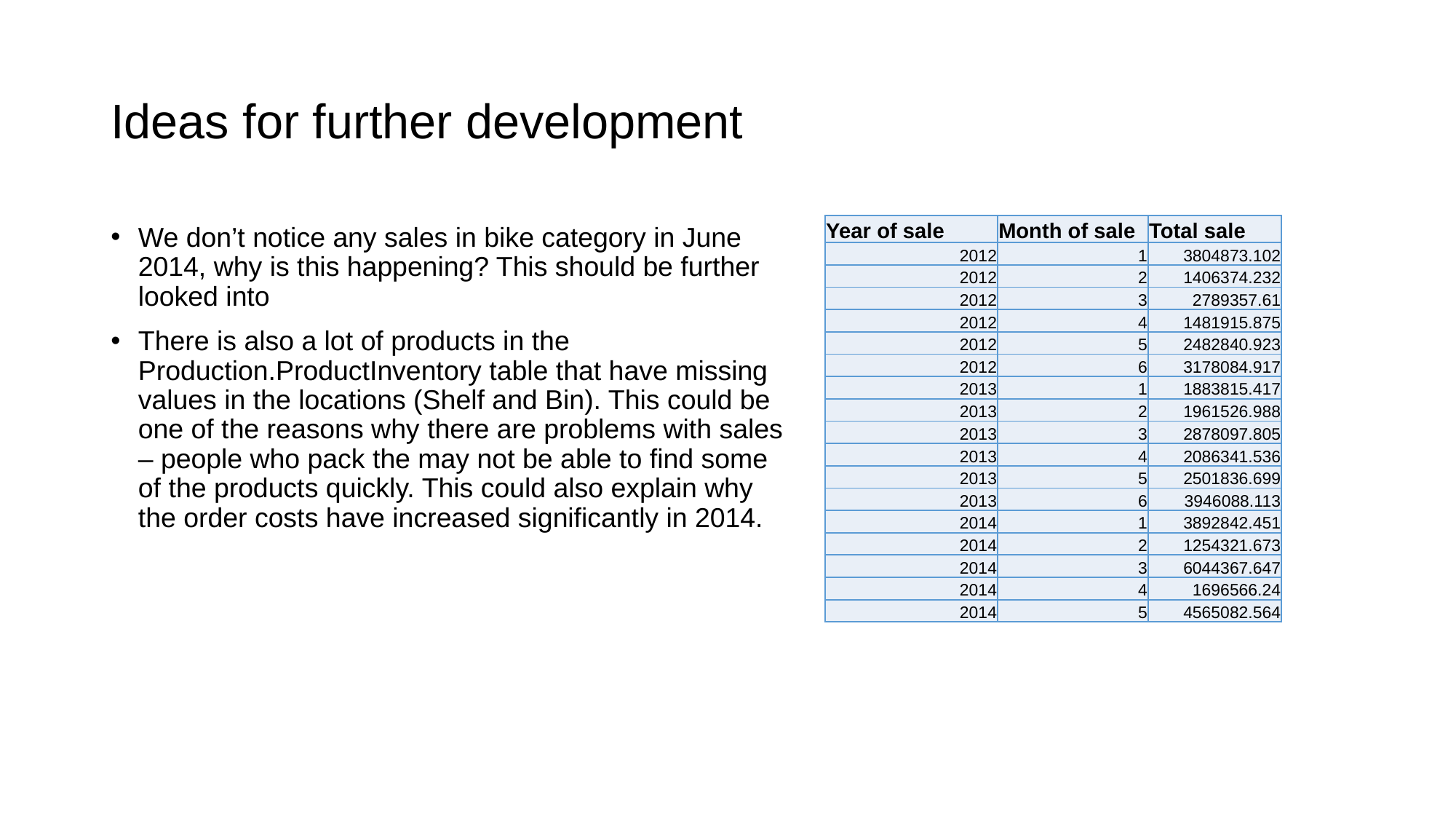

# Ideas for further development
| Year of sale | Month of sale | Total sale |
| --- | --- | --- |
| 2012 | 1 | 3804873.102 |
| 2012 | 2 | 1406374.232 |
| 2012 | 3 | 2789357.61 |
| 2012 | 4 | 1481915.875 |
| 2012 | 5 | 2482840.923 |
| 2012 | 6 | 3178084.917 |
| 2013 | 1 | 1883815.417 |
| 2013 | 2 | 1961526.988 |
| 2013 | 3 | 2878097.805 |
| 2013 | 4 | 2086341.536 |
| 2013 | 5 | 2501836.699 |
| 2013 | 6 | 3946088.113 |
| 2014 | 1 | 3892842.451 |
| 2014 | 2 | 1254321.673 |
| 2014 | 3 | 6044367.647 |
| 2014 | 4 | 1696566.24 |
| 2014 | 5 | 4565082.564 |
We don’t notice any sales in bike category in June 2014, why is this happening? This should be further looked into
There is also a lot of products in the Production.ProductInventory table that have missing values in the locations (Shelf and Bin). This could be one of the reasons why there are problems with sales – people who pack the may not be able to find some of the products quickly. This could also explain why the order costs have increased significantly in 2014.